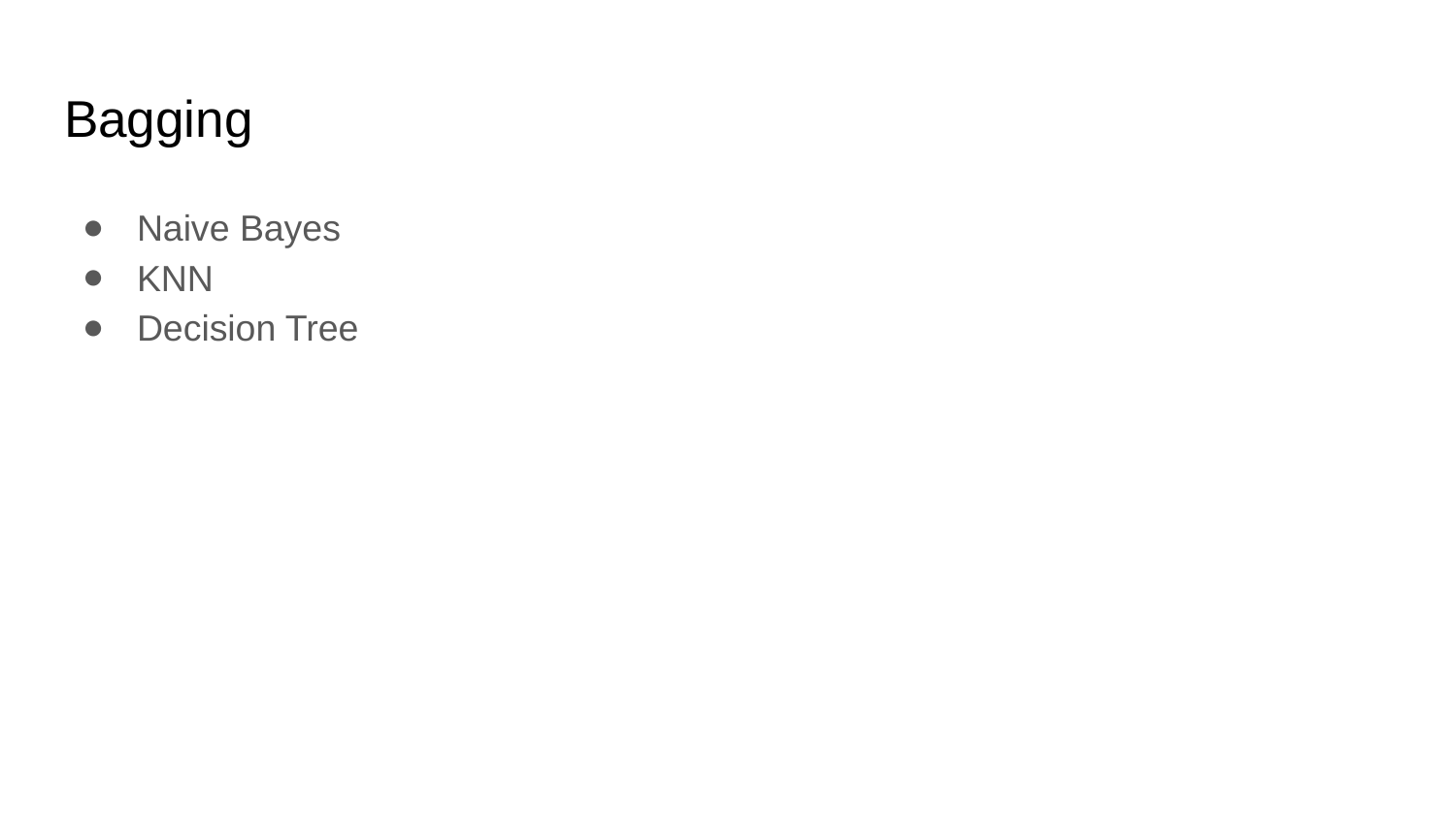

# Bagging
Naive Bayes
KNN
Decision Tree